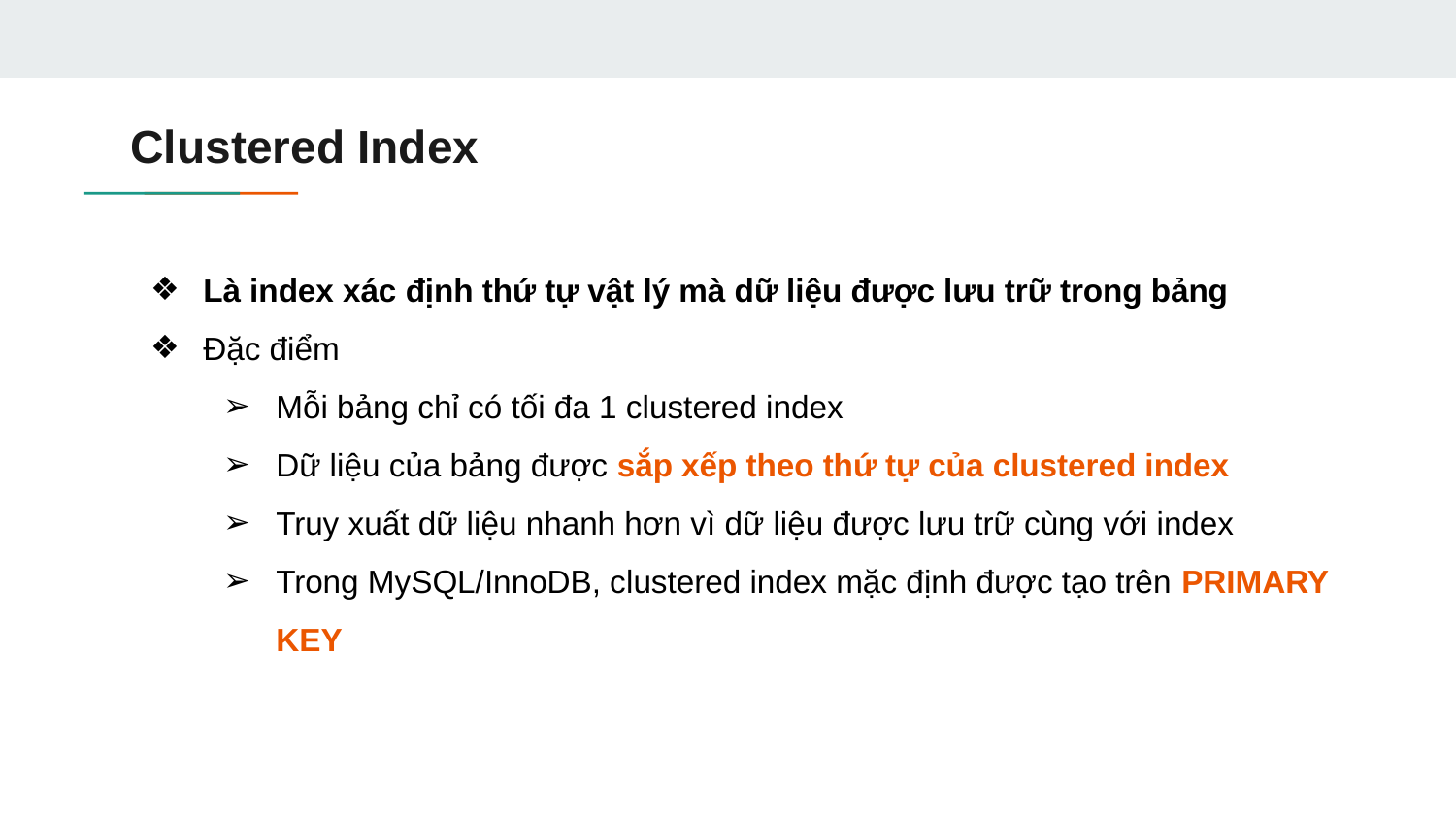

# Clustered Index
Là index xác định thứ tự vật lý mà dữ liệu được lưu trữ trong bảng
Đặc điểm
Mỗi bảng chỉ có tối đa 1 clustered index
Dữ liệu của bảng được sắp xếp theo thứ tự của clustered index
Truy xuất dữ liệu nhanh hơn vì dữ liệu được lưu trữ cùng với index
Trong MySQL/InnoDB, clustered index mặc định được tạo trên PRIMARY KEY